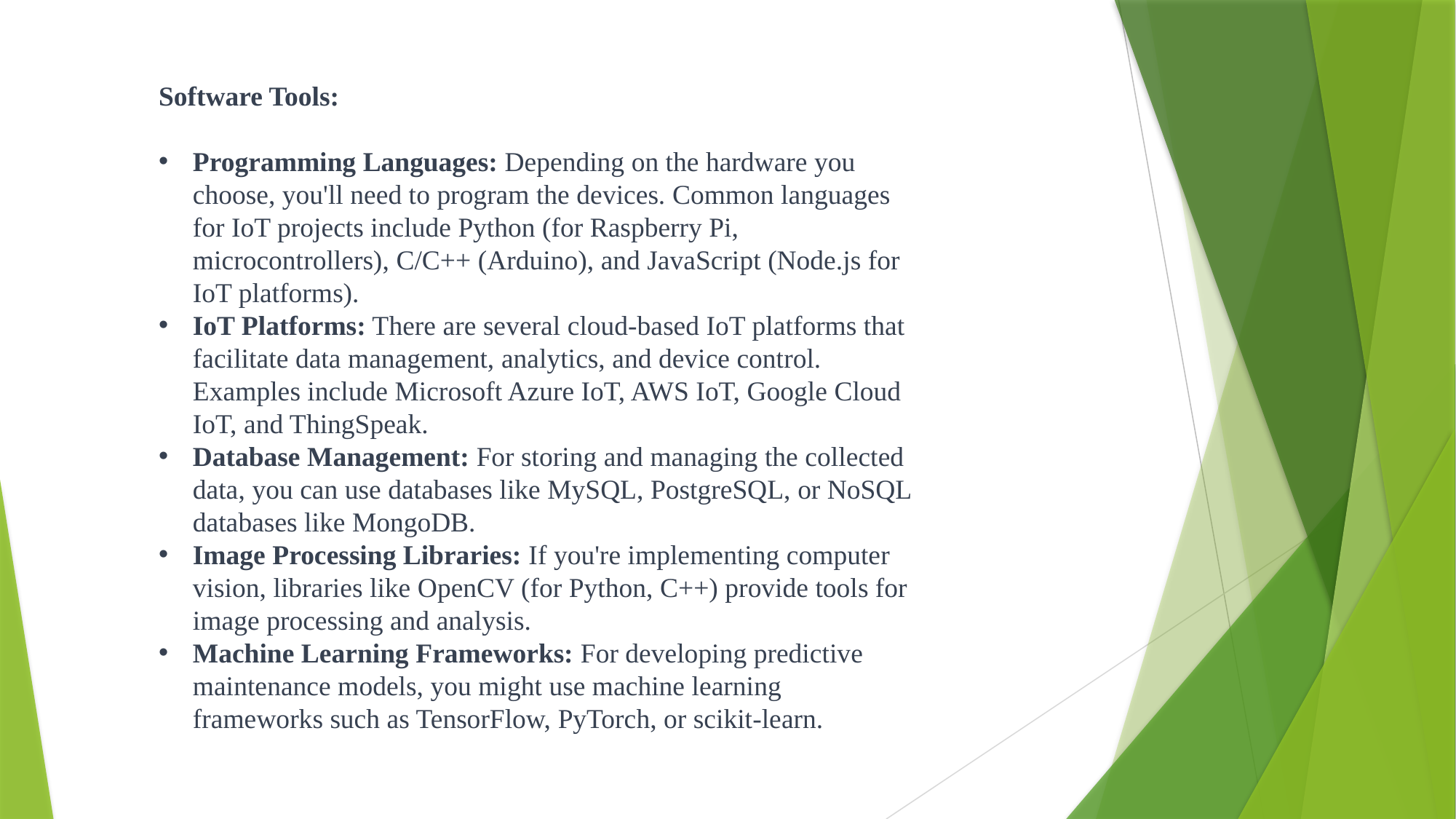

Software Tools:

Programming Languages: Depending on the hardware you choose, you'll need to program the devices. Common languages for IoT projects include Python (for Raspberry Pi, microcontrollers), C/C++ (Arduino), and JavaScript (Node.js for IoT platforms).
IoT Platforms: There are several cloud-based IoT platforms that facilitate data management, analytics, and device control. Examples include Microsoft Azure IoT, AWS IoT, Google Cloud IoT, and ThingSpeak.
Database Management: For storing and managing the collected data, you can use databases like MySQL, PostgreSQL, or NoSQL databases like MongoDB.
Image Processing Libraries: If you're implementing computer vision, libraries like OpenCV (for Python, C++) provide tools for image processing and analysis.
Machine Learning Frameworks: For developing predictive maintenance models, you might use machine learning frameworks such as TensorFlow, PyTorch, or scikit-learn.